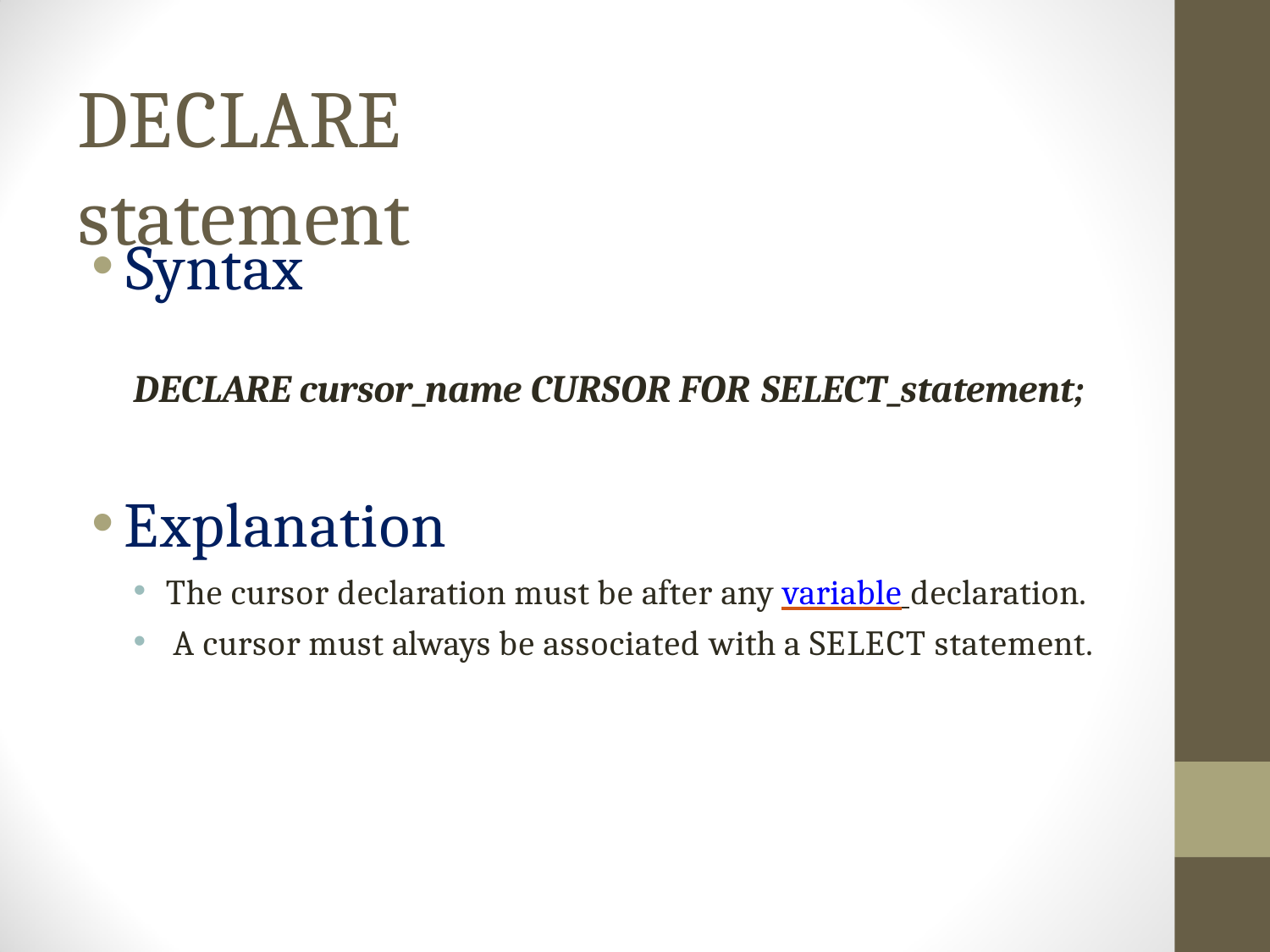

# DECLARE statement
Syntax
DECLARE cursor_name CURSOR FOR SELECT_statement;

Explanation
The cursor declaration must be after any variable declaration.
A cursor must always be associated with a SELECT statement.